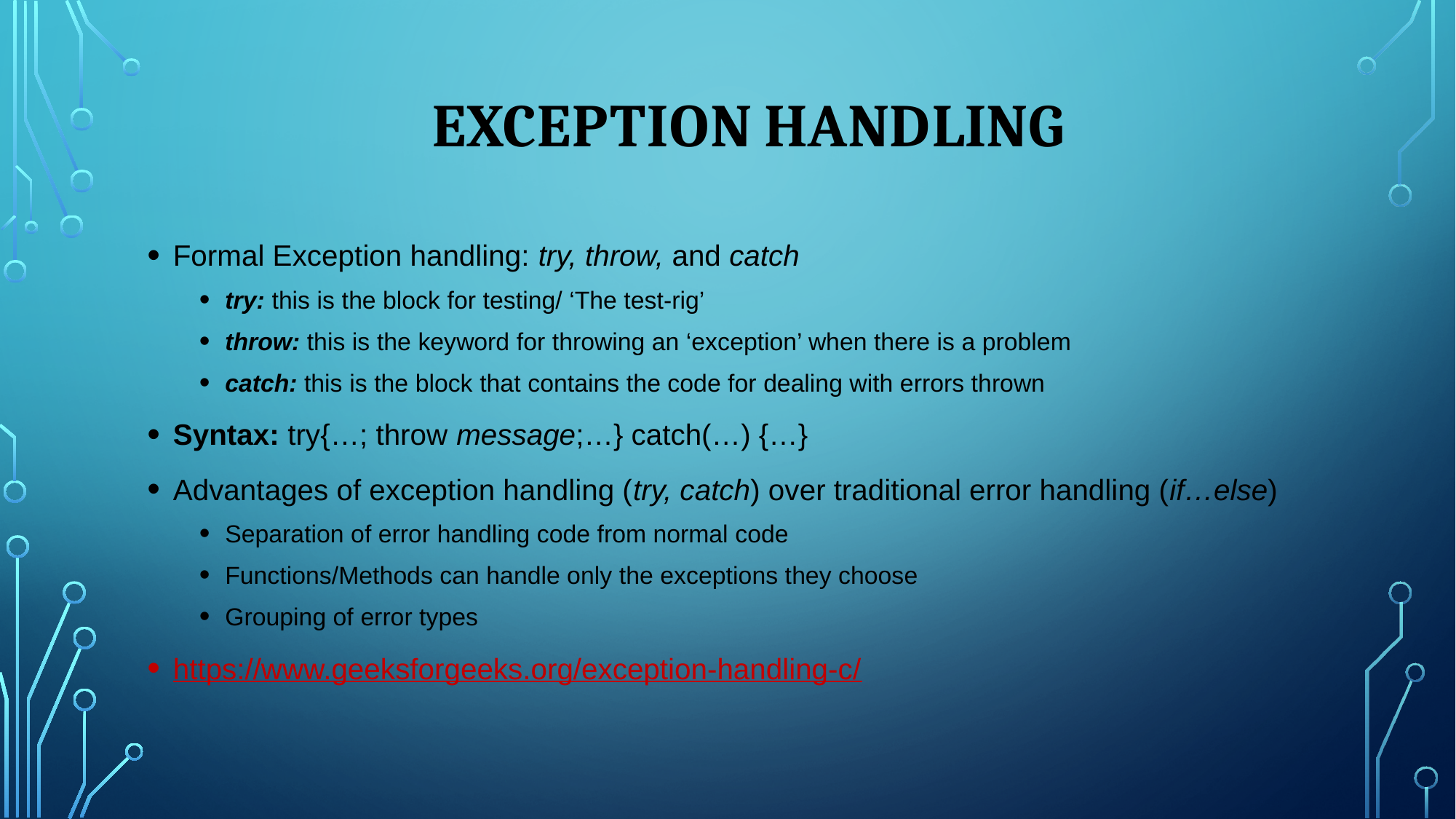

# EXCEPTION HANDLING
Formal Exception handling: try, throw, and catch
try: this is the block for testing/ ‘The test-rig’
throw: this is the keyword for throwing an ‘exception’ when there is a problem
catch: this is the block that contains the code for dealing with errors thrown
Syntax: try{…; throw message;…} catch(…) {…}
Advantages of exception handling (try, catch) over traditional error handling (if…else)
Separation of error handling code from normal code
Functions/Methods can handle only the exceptions they choose
Grouping of error types
https://www.geeksforgeeks.org/exception-handling-c/